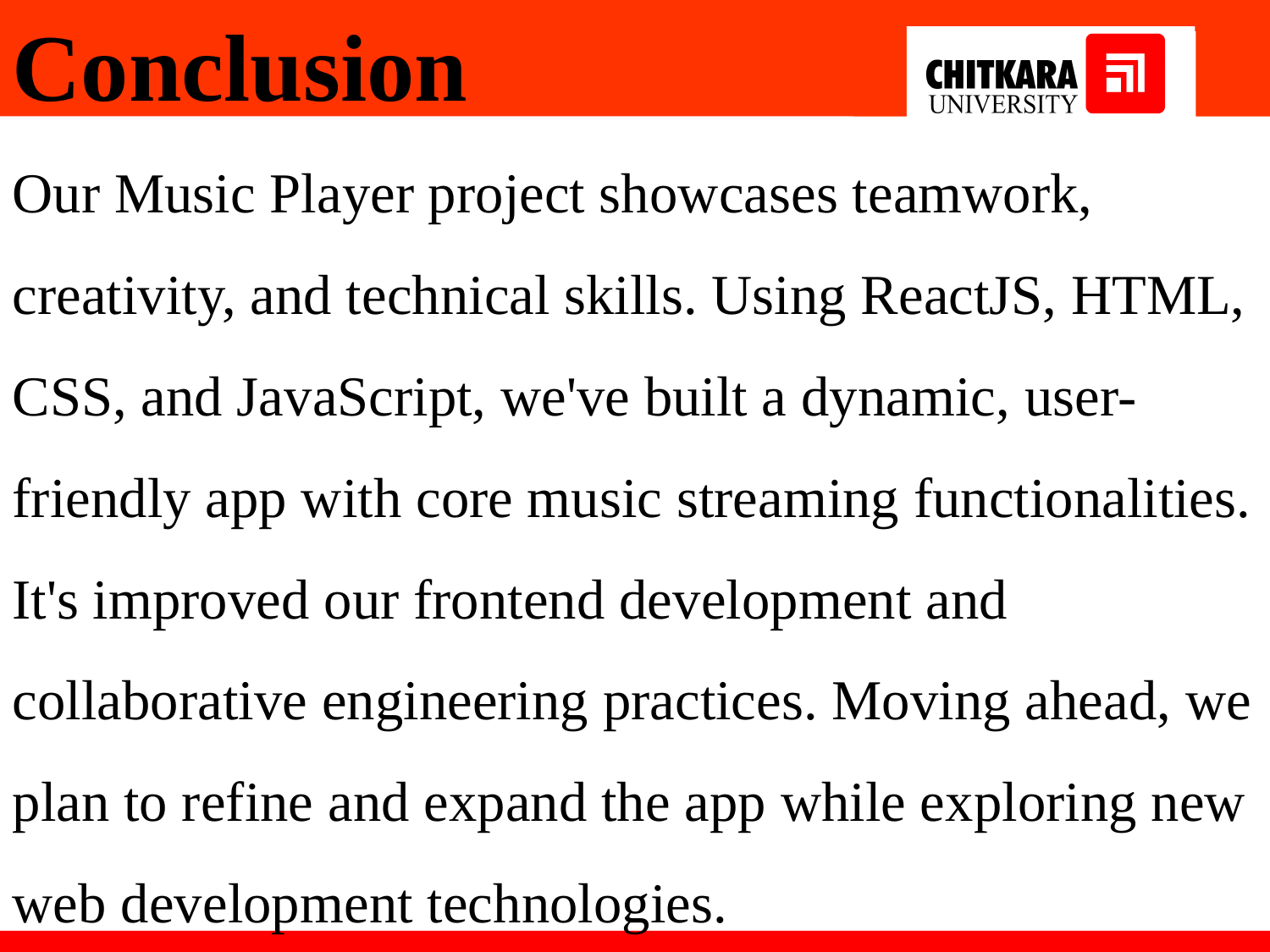

Conclusion
Our Music Player project showcases teamwork, creativity, and technical skills. Using ReactJS, HTML, CSS, and JavaScript, we've built a dynamic, user-friendly app with core music streaming functionalities. It's improved our frontend development and collaborative engineering practices. Moving ahead, we plan to refine and expand the app while exploring new web development technologies.